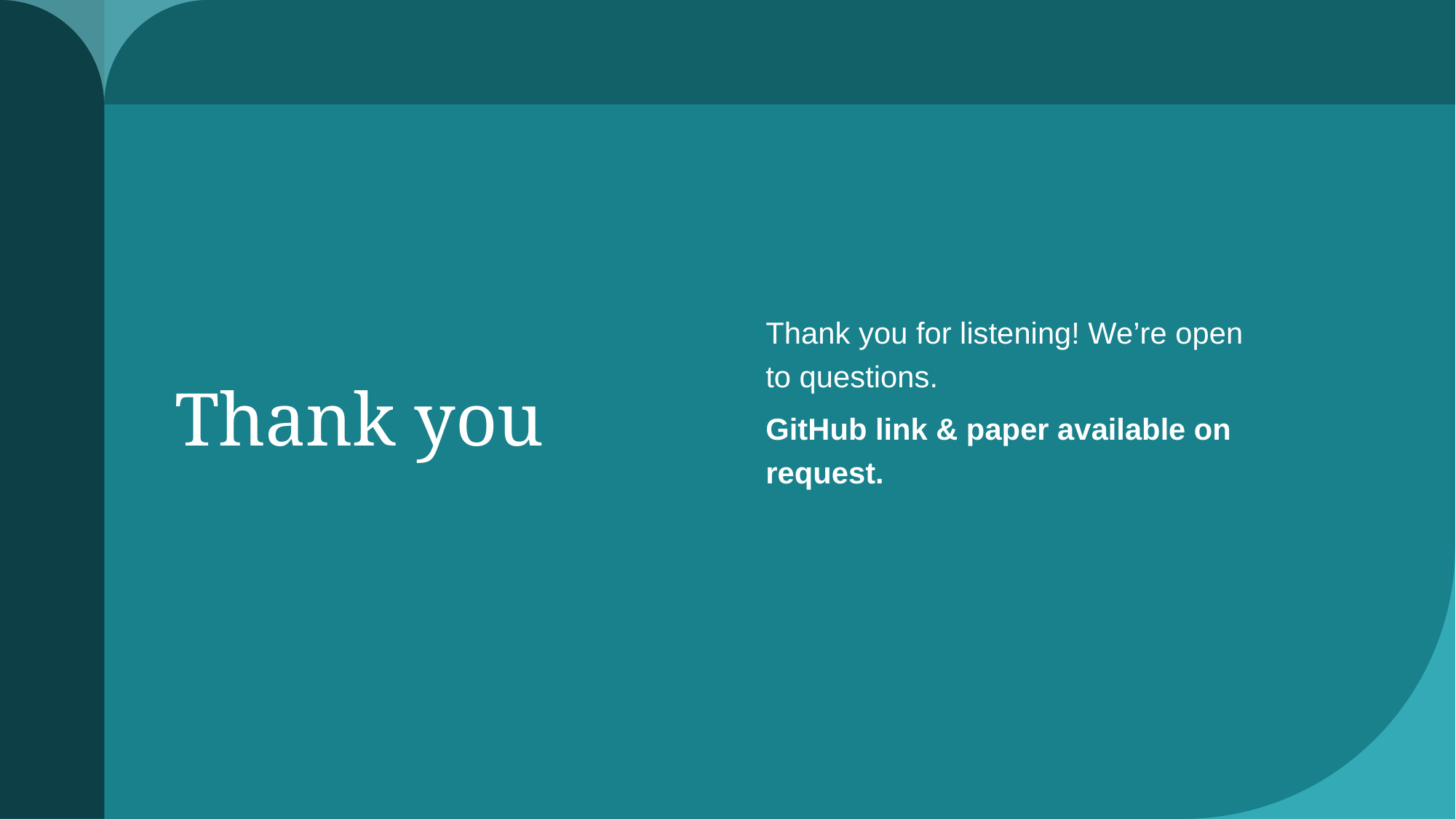

Thank you for listening! We’re open to questions.
GitHub link & paper available on request.

# Thank you